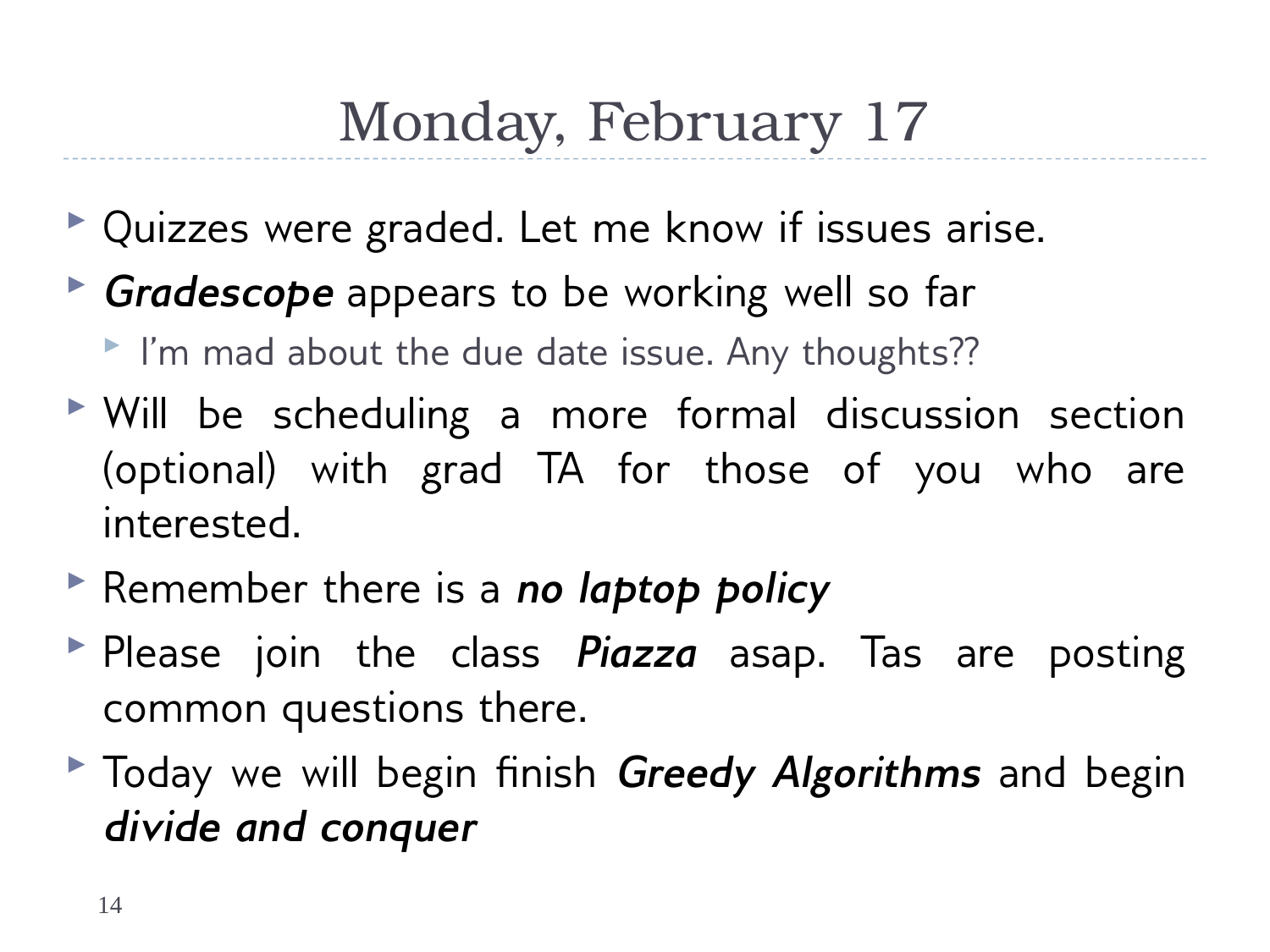

# Monday, February 17
Quizzes were graded. Let me know if issues arise.
Gradescope appears to be working well so far
I’m mad about the due date issue. Any thoughts??
Will be scheduling a more formal discussion section (optional) with grad TA for those of you who are interested.
Remember there is a no laptop policy
Please join the class Piazza asap. Tas are posting common questions there.
Today we will begin finish Greedy Algorithms and begin divide and conquer
14